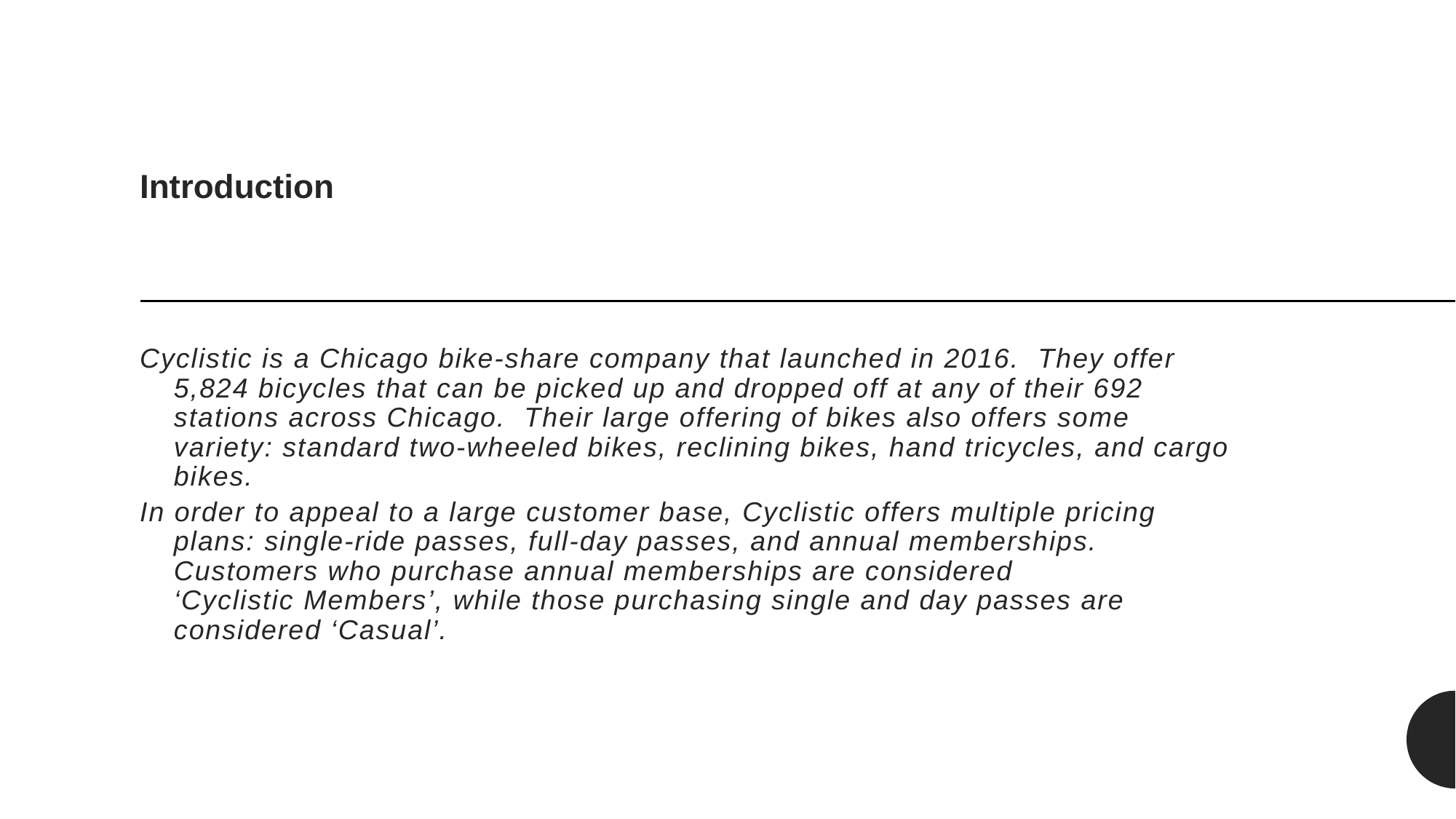

Introduction

# Cyclistic is a Chicago bike-share company that launched in 2016.  They offer 5,824 bicycles that can be picked up and dropped off at any of their 692 stations across Chicago.  Their large offering of bikes also offers some variety: standard two-wheeled bikes, reclining bikes, hand tricycles, and cargo bikes.
In order to appeal to a large customer base, Cyclistic offers multiple pricing plans: single-ride passes, full-day passes, and annual memberships.  Customers who purchase annual memberships are considered ‘Cyclistic Members’, while those purchasing single and day passes are considered ‘Casual’.